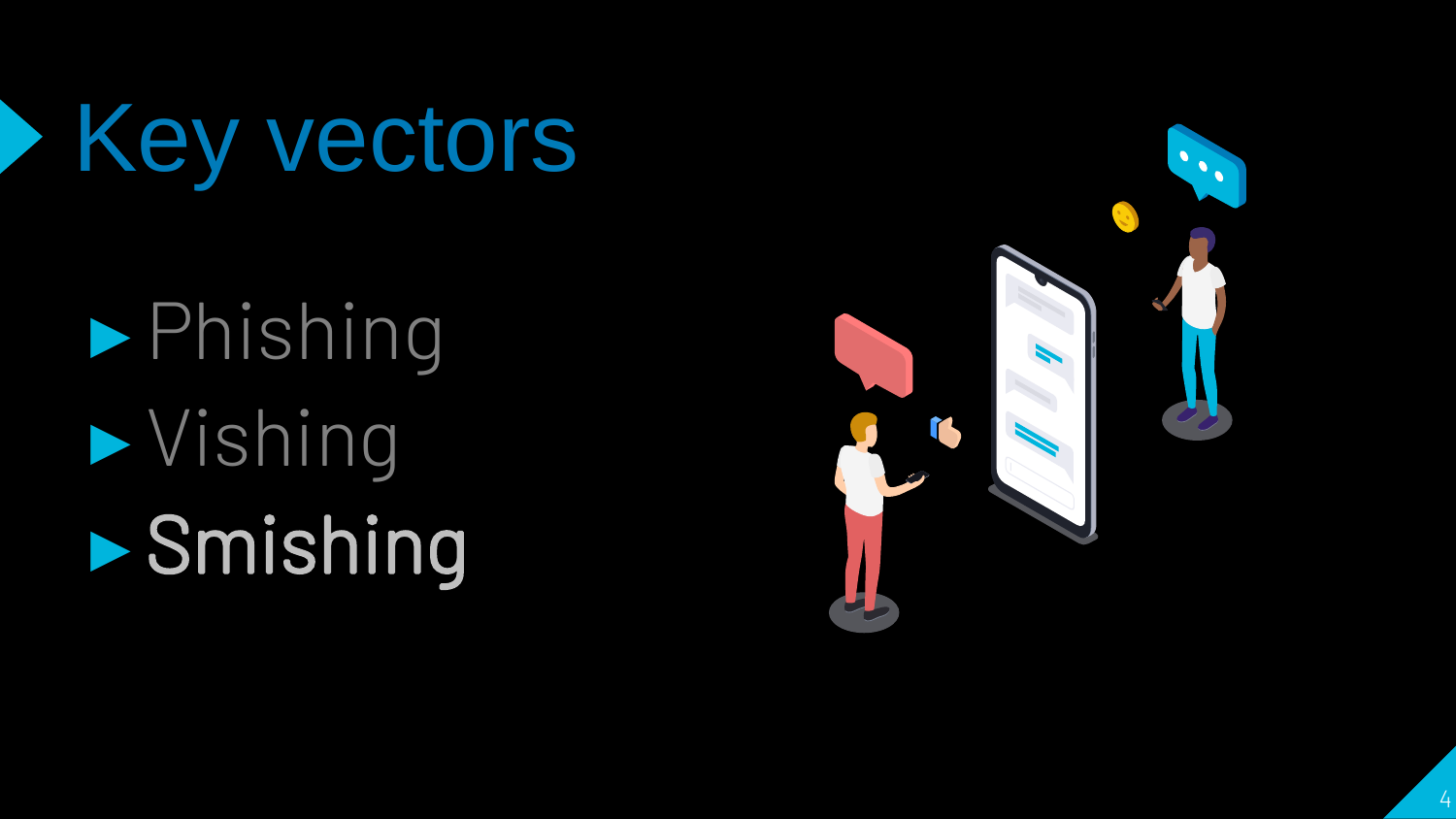

# Key vectors

Phishing
Vishing
Smishing

4